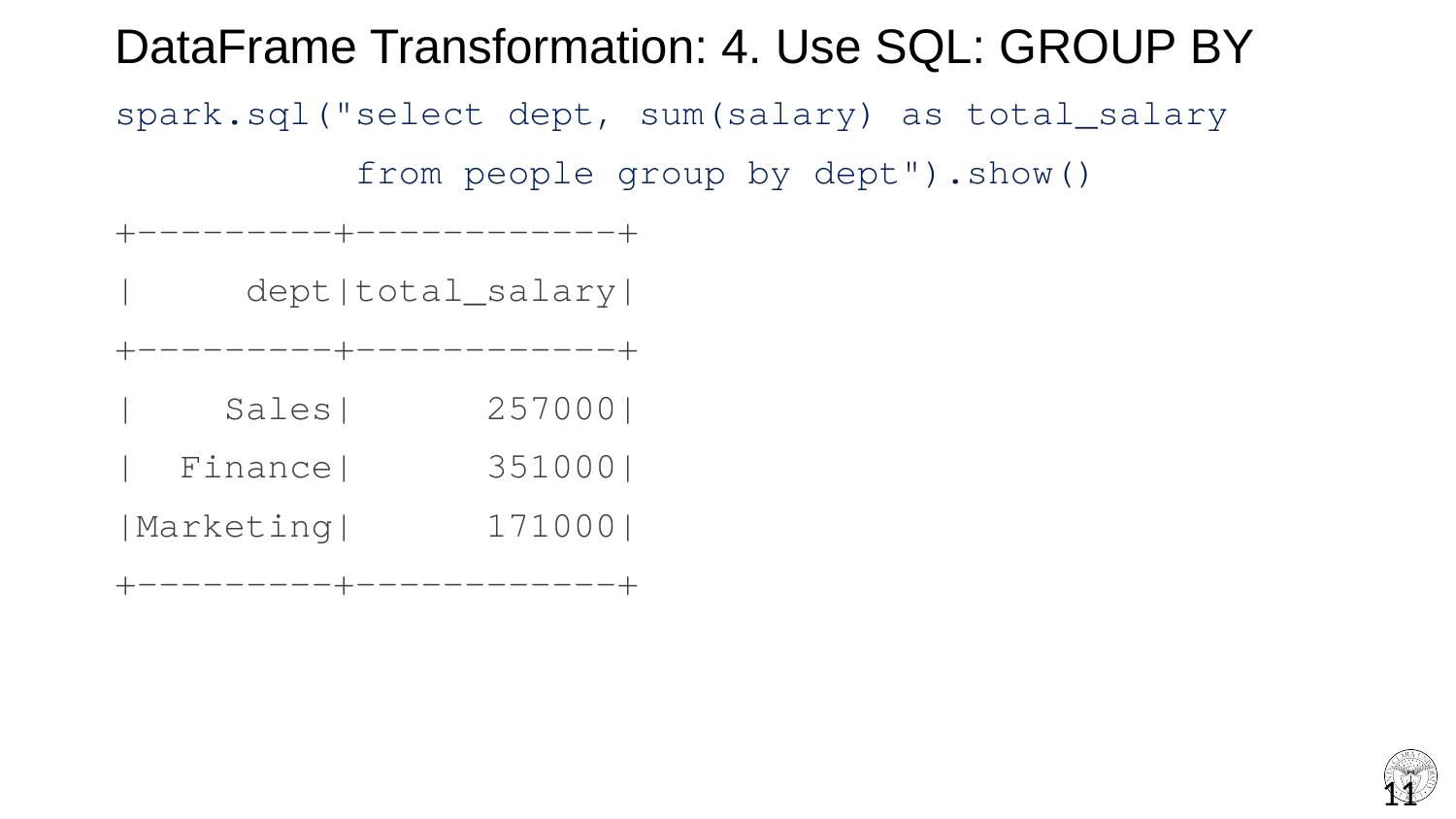

# DataFrame Transformation: 4. Use SQL: GROUP BY
spark.sql("select dept, sum(salary) as total_salary
           from people group by dept").show()
+---------+------------+
|     dept|total_salary|
+---------+------------+
|    Sales|      257000|
|  Finance|      351000|
|Marketing|      171000|
+---------+------------+
11